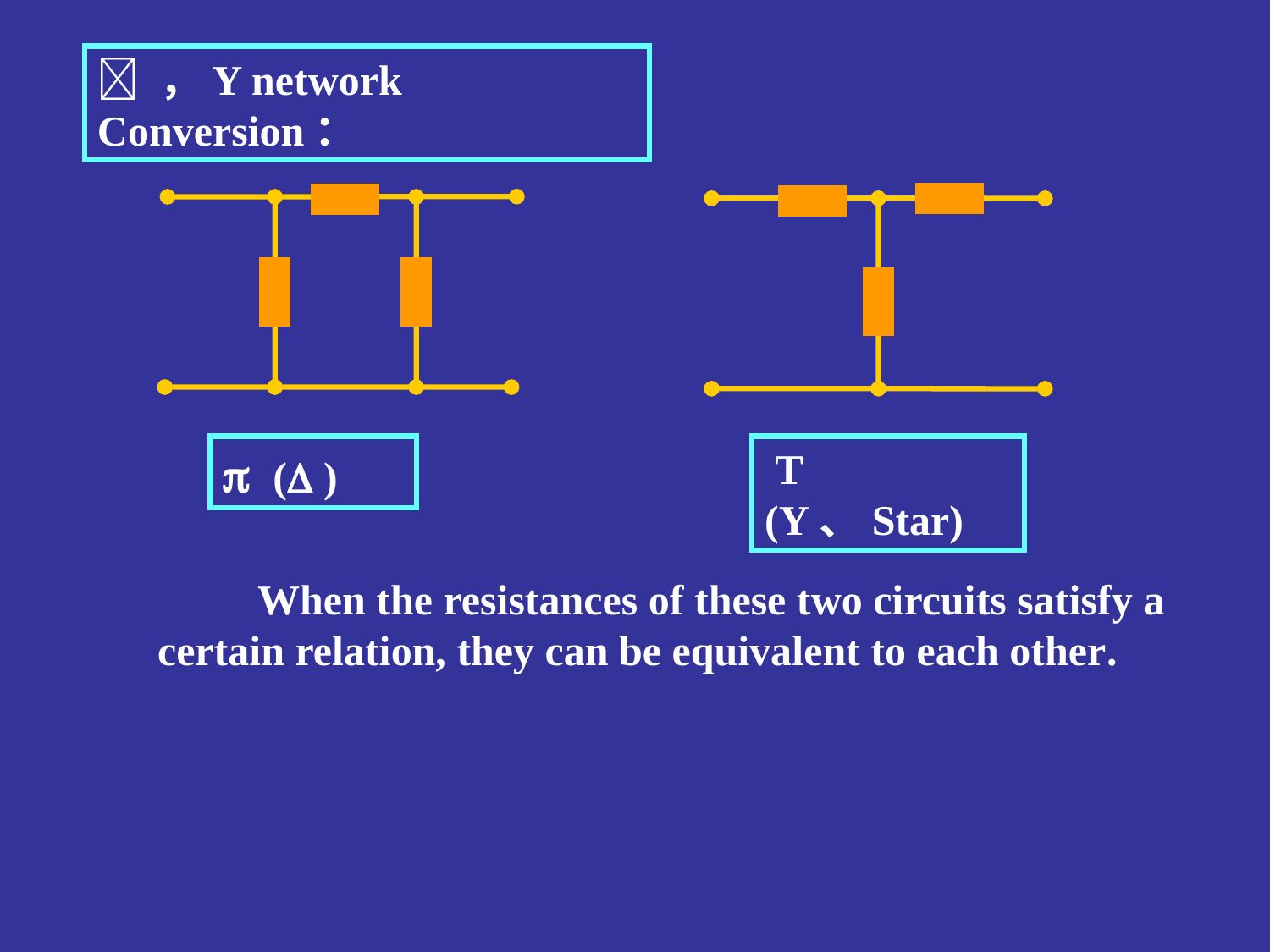

Δ ，Y network Conversion：

π  (Δ )
 T  (Y、Star)
When the resistances of these two circuits satisfy a certain relation, they can be equivalent to each other.